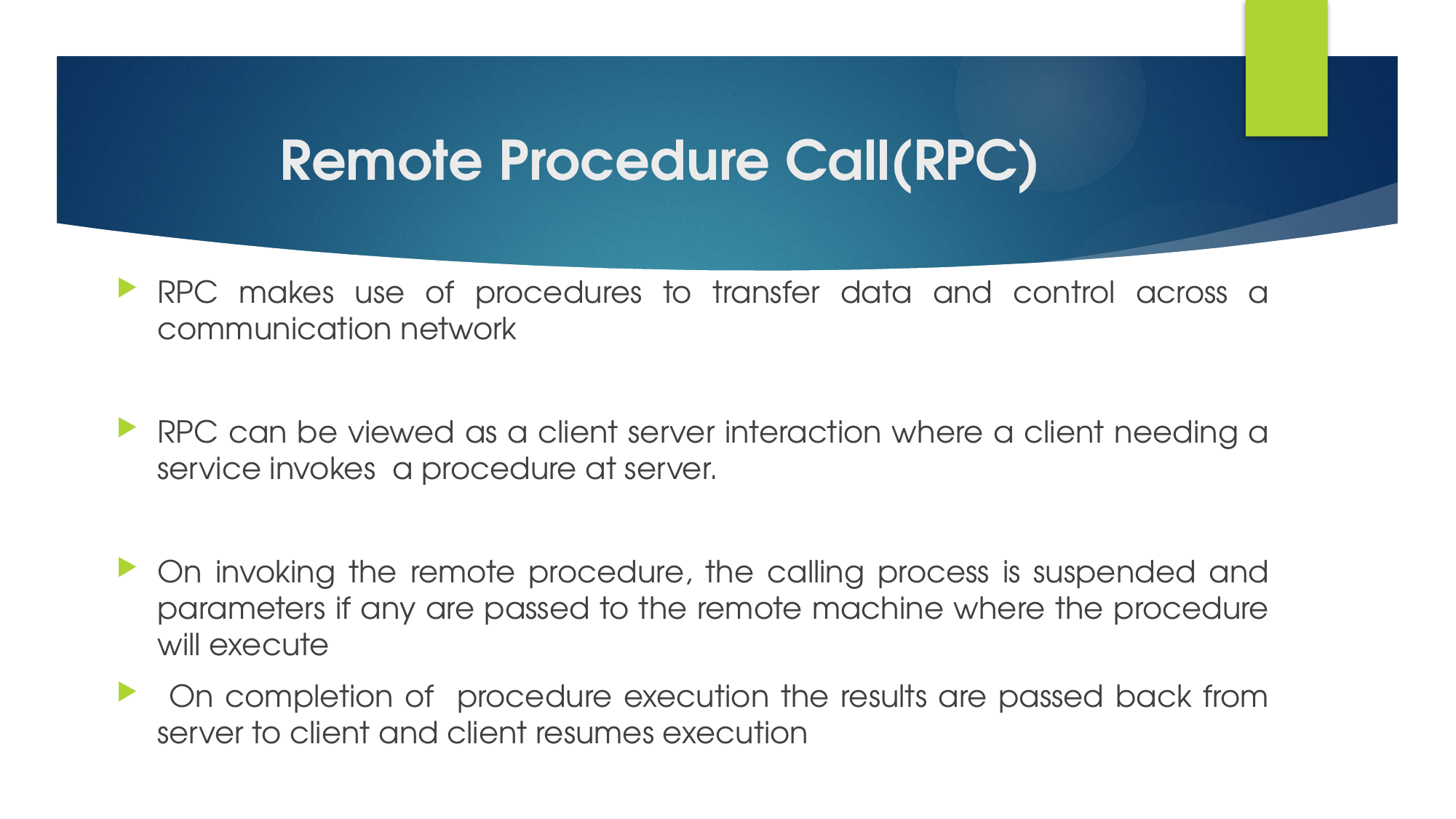

# Remote Procedure Call(RPC)
RPC makes use of procedures to transfer data and control across a communication network

RPC can be viewed as a client server interaction where a client needing a service invokes  a procedure at server.

On invoking the remote procedure, the calling process is suspended and parameters if any are passed to the remote machine where the procedure will execute
 On completion of  procedure execution the results are passed back from server to client and client resumes execution